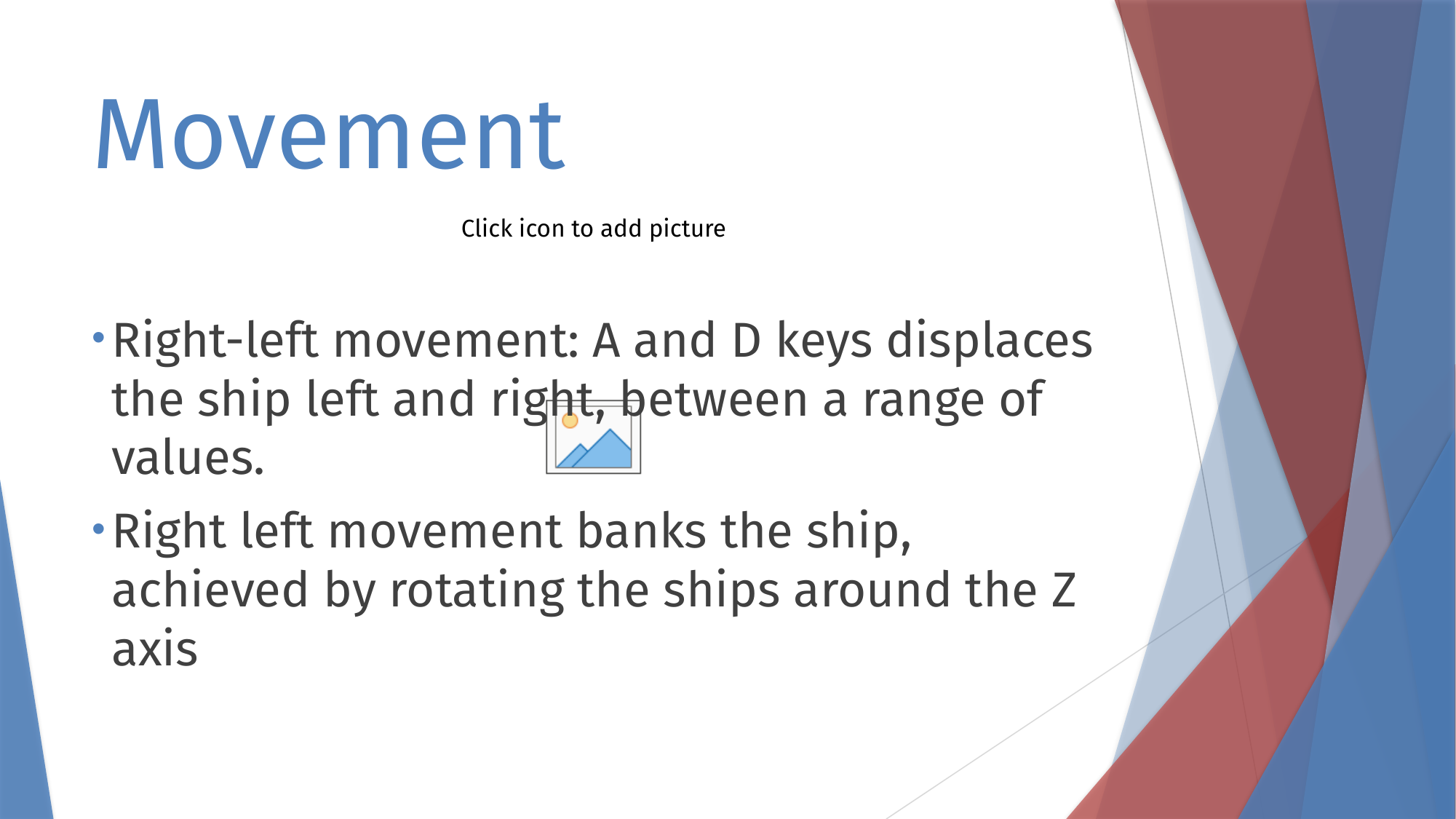

# Movement

Right-left movement: A and D keys displaces the ship left and right, between a range of values.
Right left movement banks the ship, achieved by rotating the ships around the Z axis